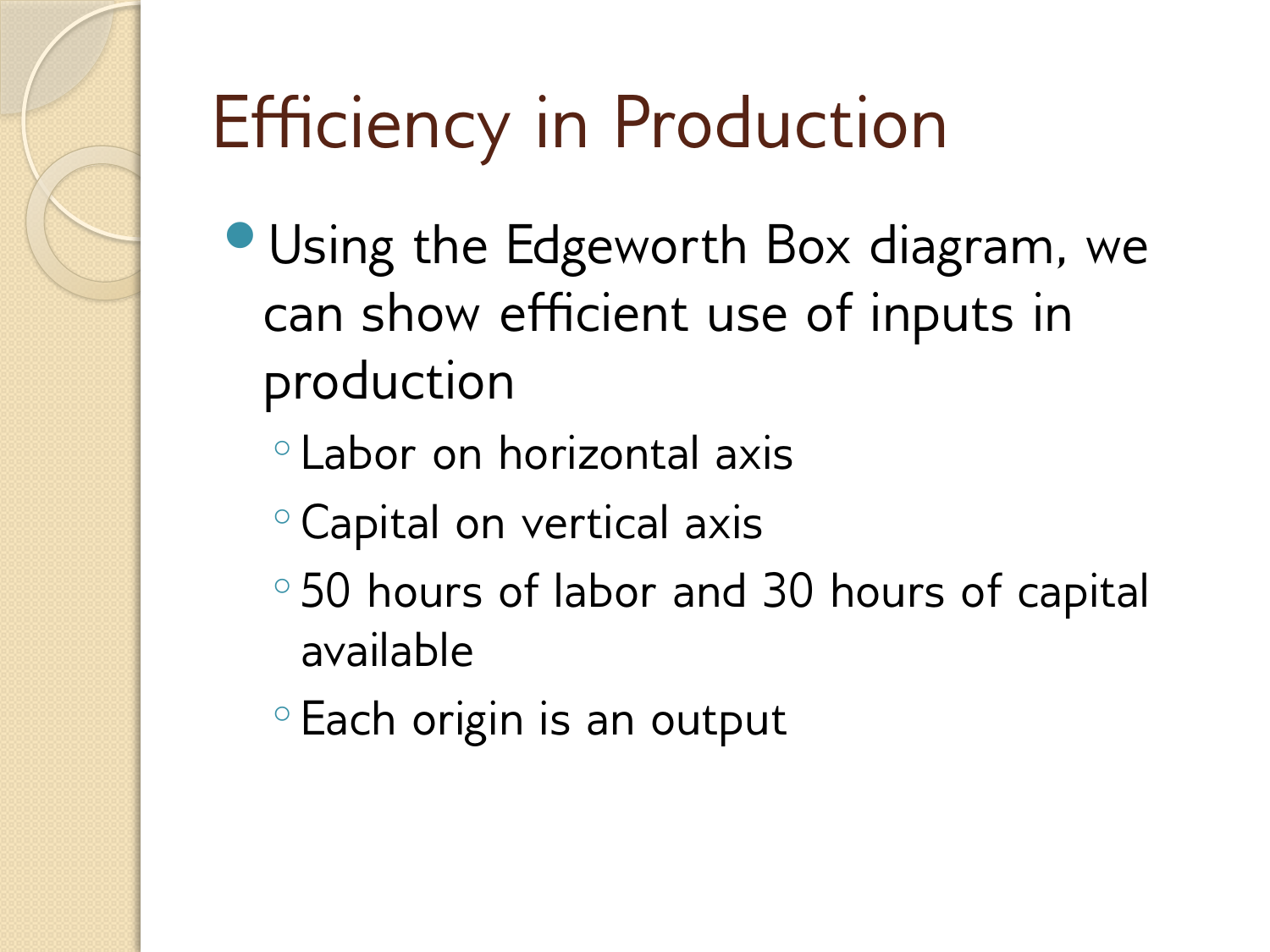

# Efficiency in Production
Using the Edgeworth Box diagram, we can show efficient use of inputs in production
Labor on horizontal axis
Capital on vertical axis
50 hours of labor and 30 hours of capital available
Each origin is an output